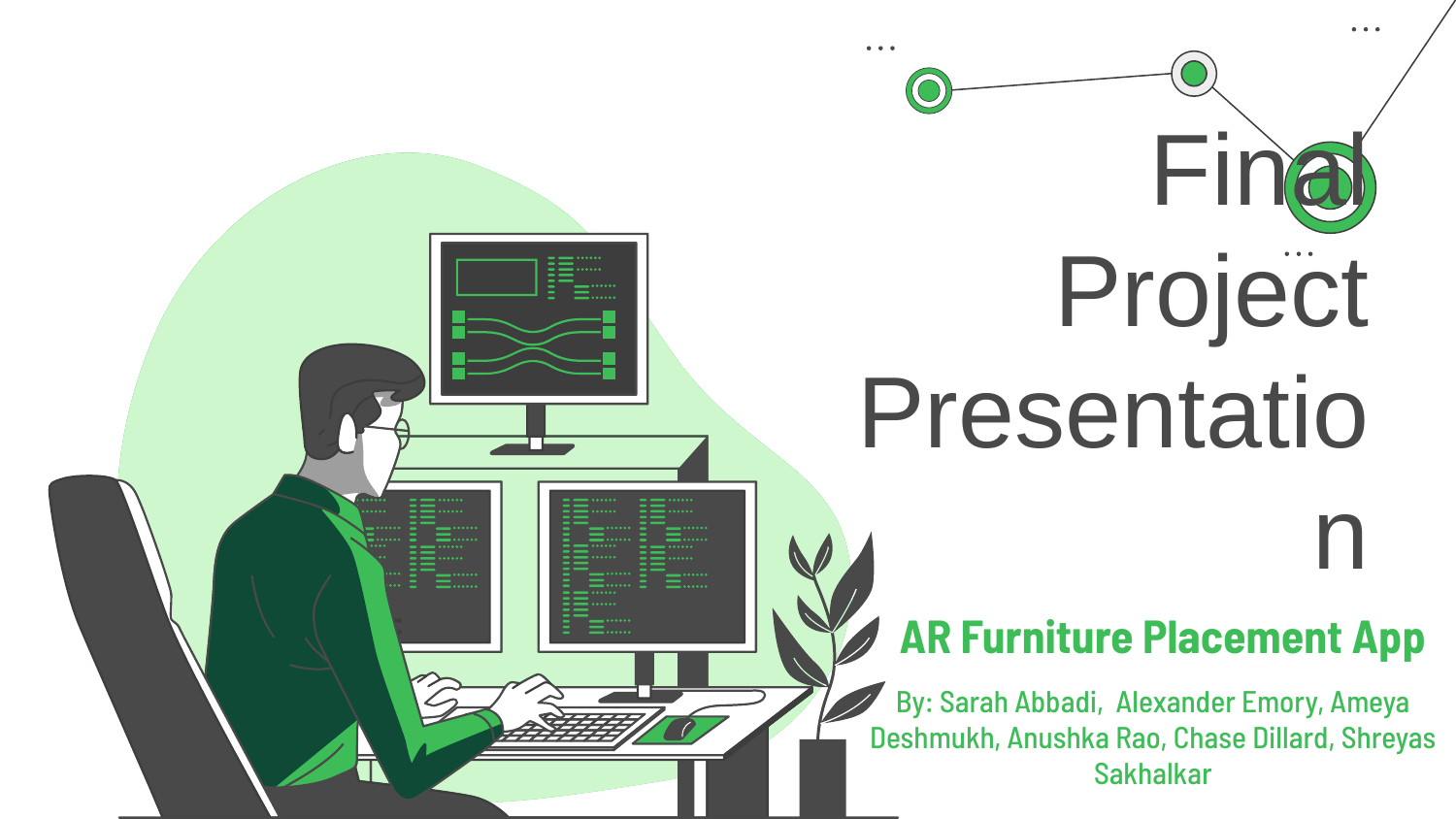

# Final Project Presentation
AR Furniture Placement App
By: Sarah Abbadi,  Alexander Emory, Ameya Deshmukh, Anushka Rao, Chase Dillard, Shreyas Sakhalkar